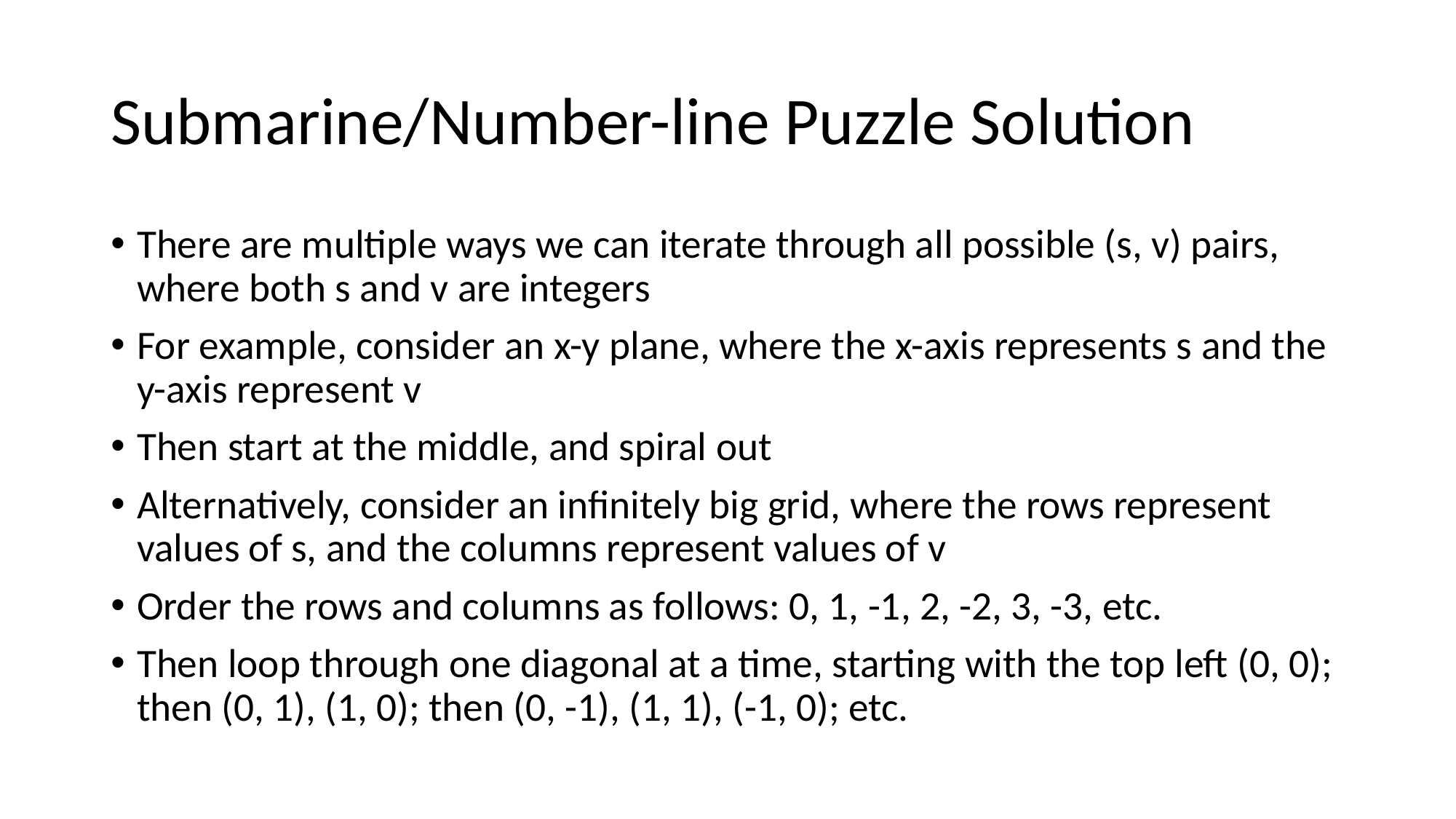

# Submarine/Number-line Puzzle Solution
There are multiple ways we can iterate through all possible (s, v) pairs, where both s and v are integers
For example, consider an x-y plane, where the x-axis represents s and the y-axis represent v
Then start at the middle, and spiral out
Alternatively, consider an infinitely big grid, where the rows represent values of s, and the columns represent values of v
Order the rows and columns as follows: 0, 1, -1, 2, -2, 3, -3, etc.
Then loop through one diagonal at a time, starting with the top left (0, 0); then (0, 1), (1, 0); then (0, -1), (1, 1), (-1, 0); etc.